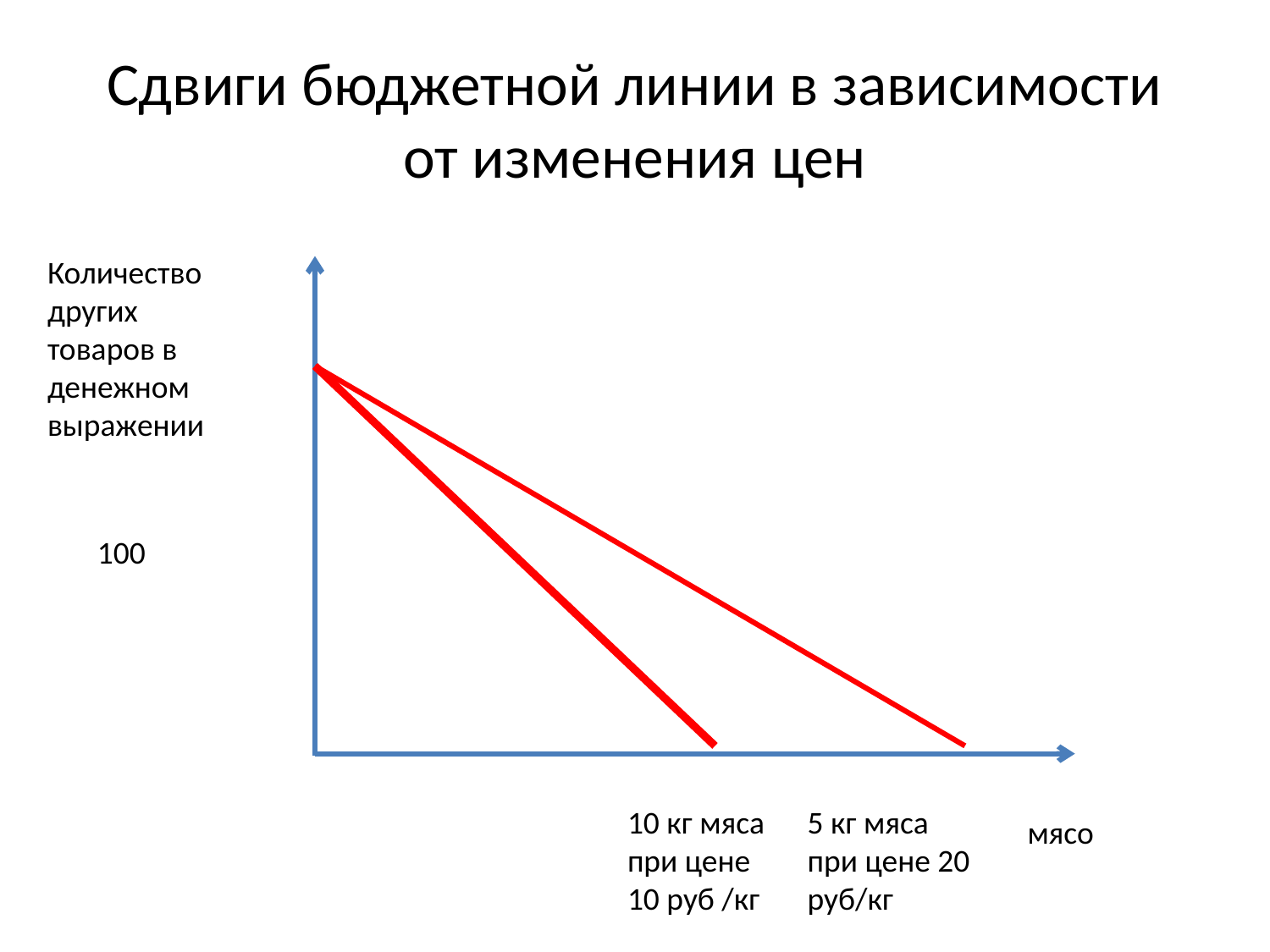

# Сдвиги бюджетной линии в зависимости от изменения цен
Количество других товаров в денежном выражении
100
10 кг мяса при цене 10 руб /кг
5 кг мяса при цене 20 руб/кг
мясо